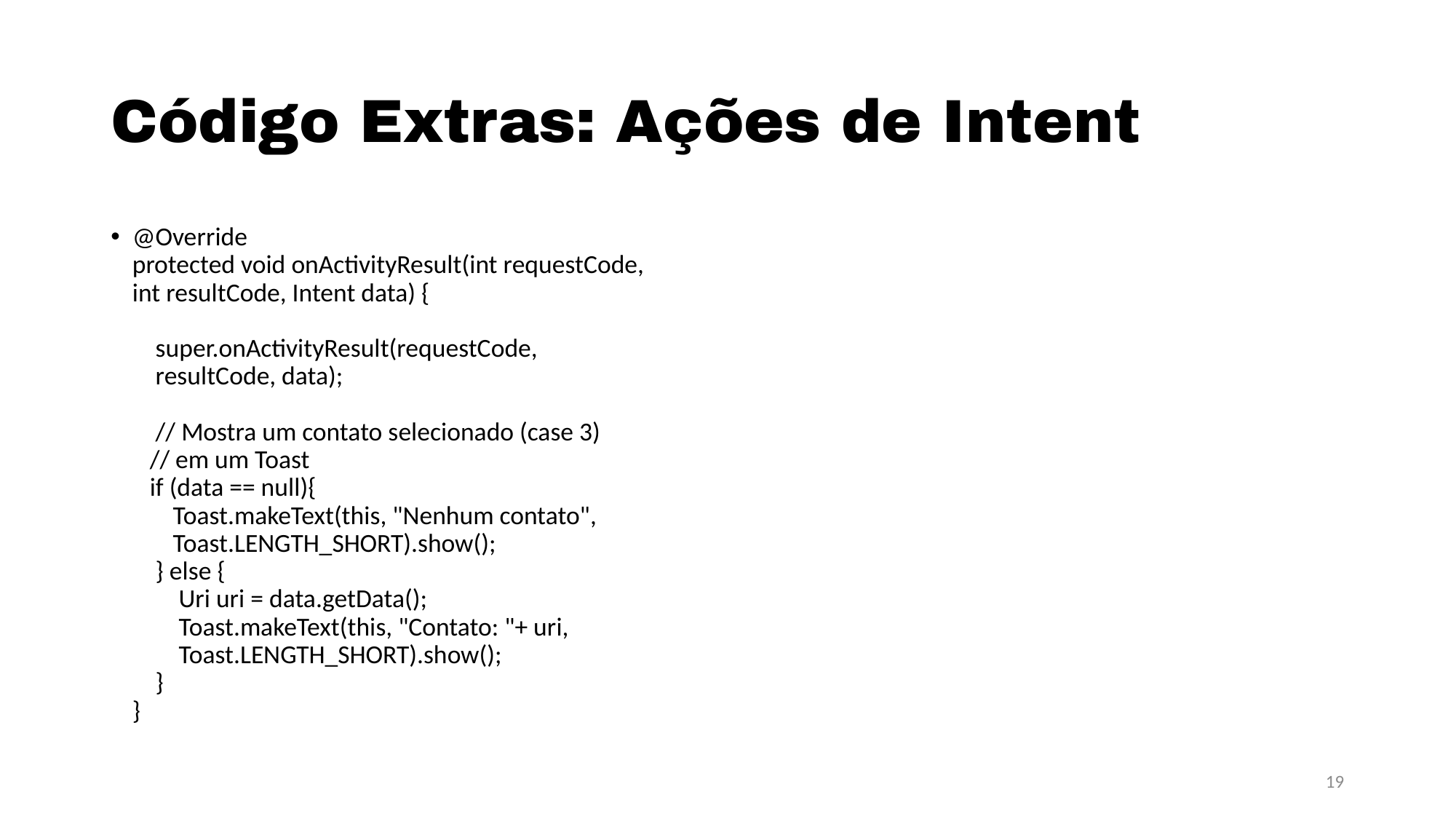

# Código Extras: Ações de Intent
@Override
protected void onActivityResult(int requestCode,
int resultCode, Intent data) {
    super.onActivityResult(requestCode,
    resultCode, data);
    // Mostra um contato selecionado (case 3)
   // em um Toast
   if (data == null){
       Toast.makeText(this, "Nenhum contato",
       Toast.LENGTH_SHORT).show();
    } else {
        Uri uri = data.getData();
        Toast.makeText(this, "Contato: "+ uri,
        Toast.LENGTH_SHORT).show();
    }
}
19